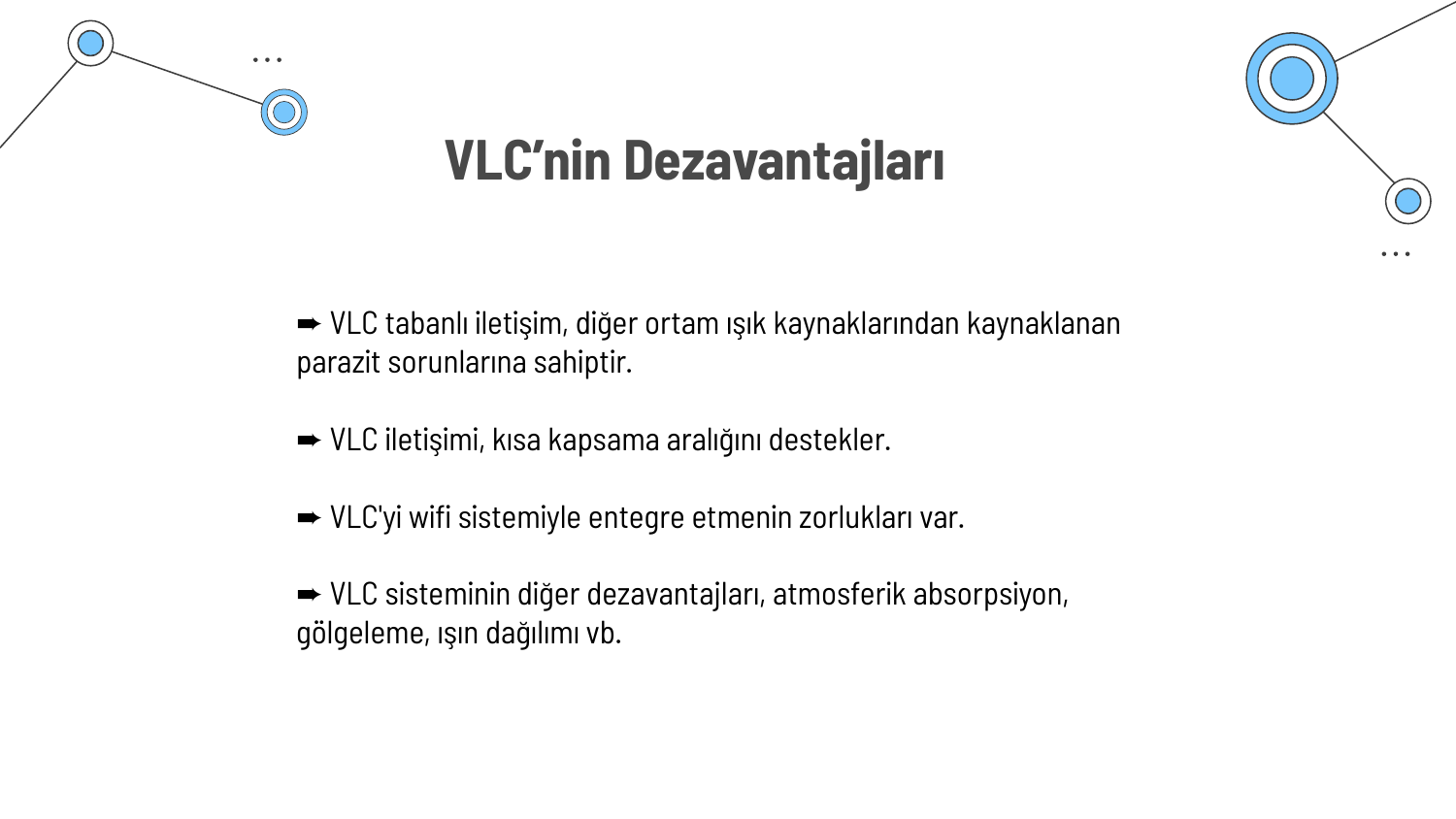

# VLC’nin Dezavantajları
➨ VLC tabanlı iletişim, diğer ortam ışık kaynaklarından kaynaklanan parazit sorunlarına sahiptir.

➨ VLC iletişimi, kısa kapsama aralığını destekler.

➨ VLC'yi wifi sistemiyle entegre etmenin zorlukları var.

➨ VLC sisteminin diğer dezavantajları, atmosferik absorpsiyon, gölgeleme, ışın dağılımı vb.